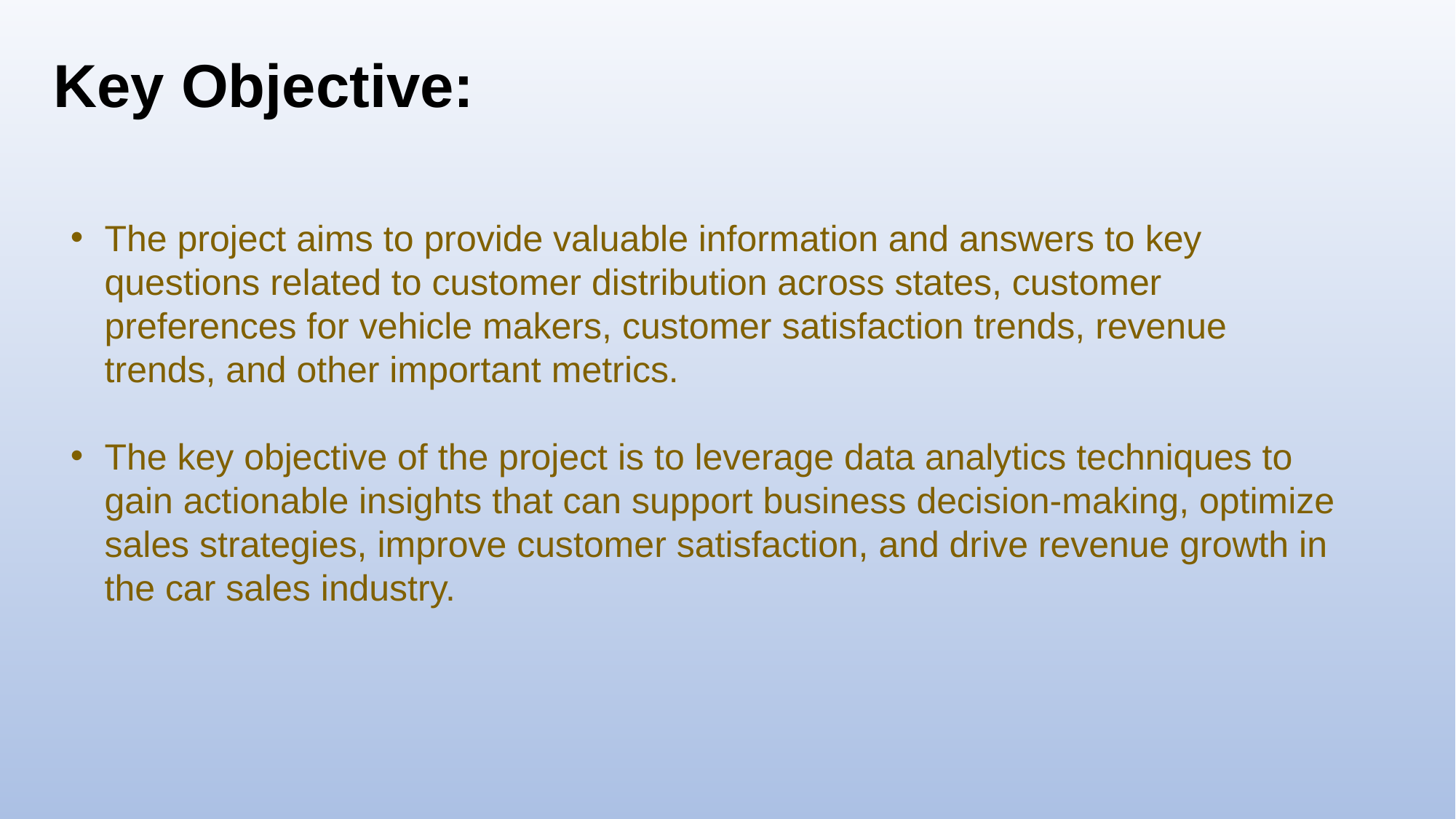

Key Objective:
The project aims to provide valuable information and answers to key questions related to customer distribution across states, customer preferences for vehicle makers, customer satisfaction trends, revenue trends, and other important metrics.

The key objective of the project is to leverage data analytics techniques to gain actionable insights that can support business decision-making, optimize sales strategies, improve customer satisfaction, and drive revenue growth in the car sales industry.